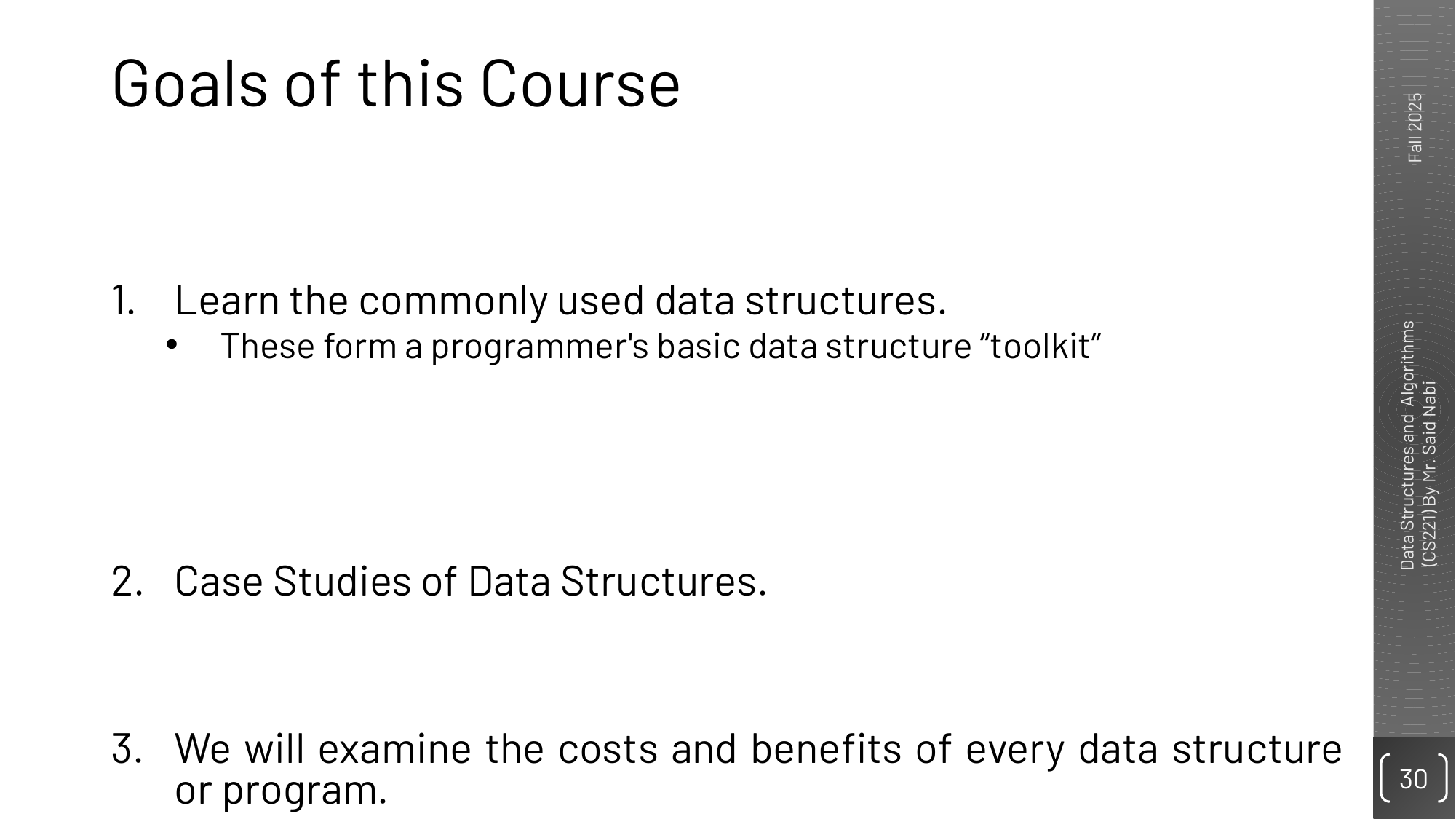

# Goals of this Course

Learn the commonly used data structures.
These form a programmer's basic data structure “toolkit”

Case Studies of Data Structures.

We will examine the costs and benefits of every data structure or program.